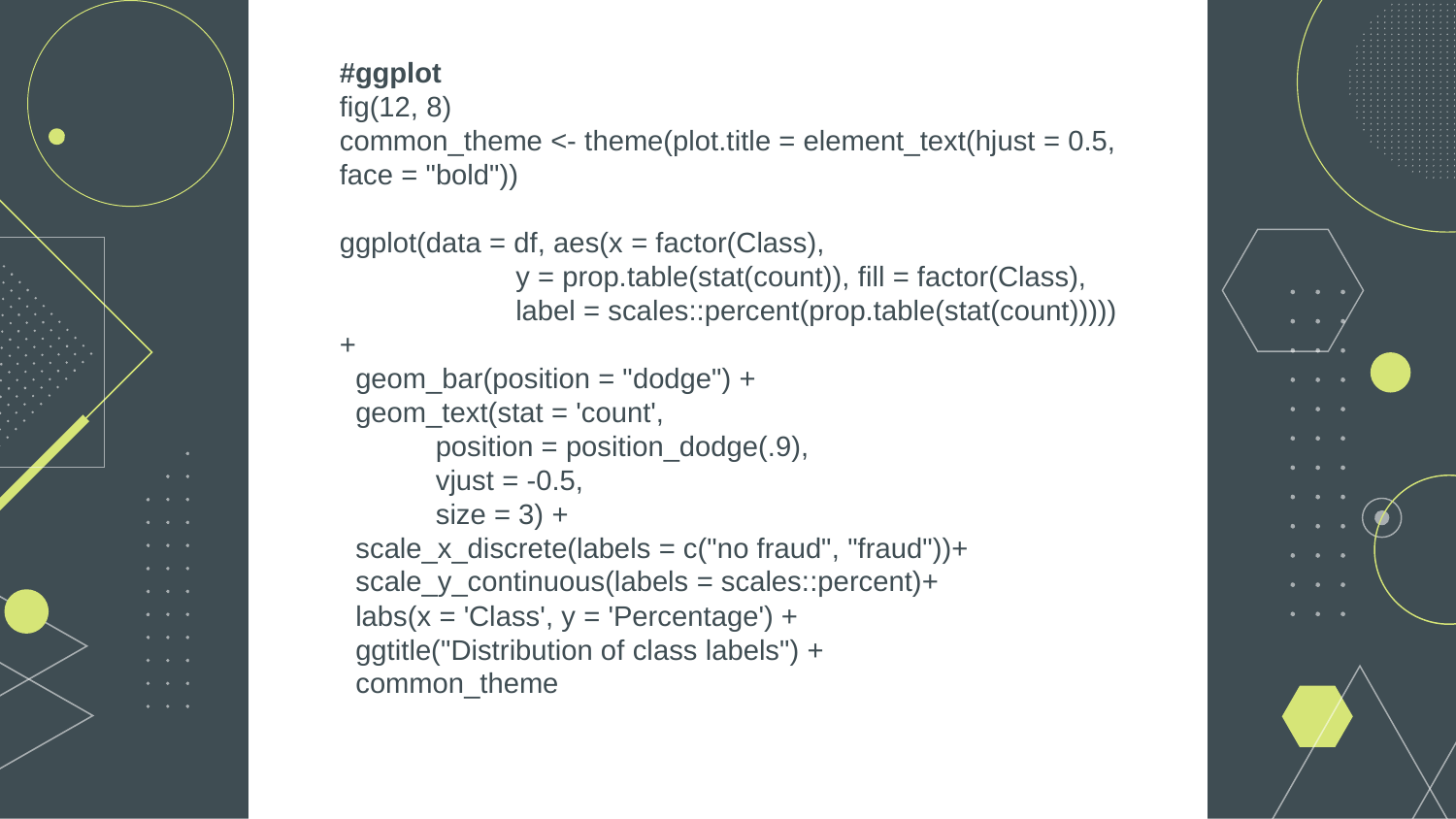

#ggplot
fig(12, 8)
common_theme <- theme(plot.title = element_text(hjust = 0.5, face = "bold"))

ggplot(data = df, aes(x = factor(Class),
                      y = prop.table(stat(count)), fill = factor(Class),
                      label = scales::percent(prop.table(stat(count))))) +
  geom_bar(position = "dodge") +
  geom_text(stat = 'count',
            position = position_dodge(.9),
            vjust = -0.5,
            size = 3) +
  scale_x_discrete(labels = c("no fraud", "fraud"))+
  scale_y_continuous(labels = scales::percent)+
  labs(x = 'Class', y = 'Percentage') +
  ggtitle("Distribution of class labels") +
  common_theme